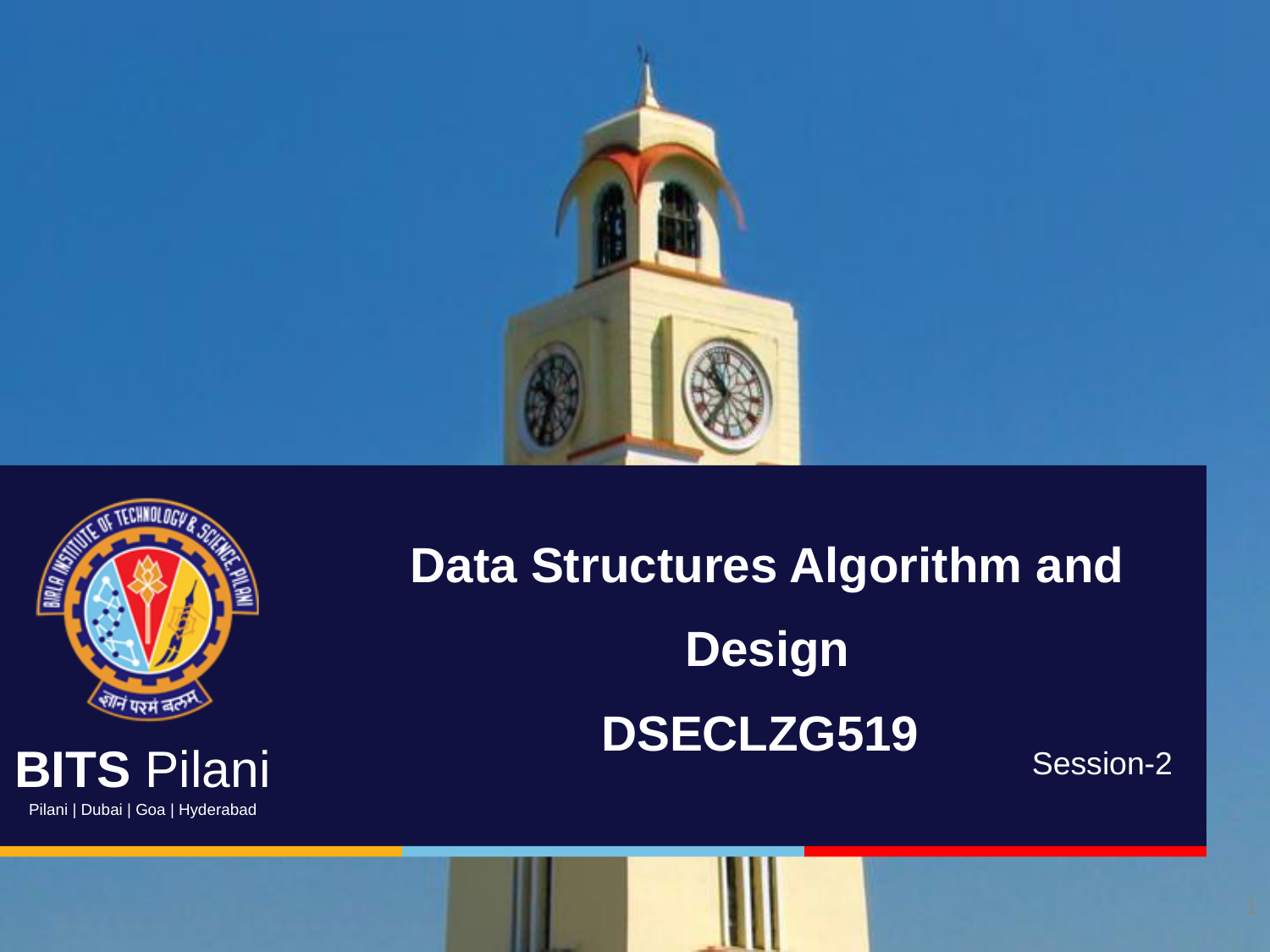

# Data Structures Algorithm and Design DSECLZG519
Session-2

1